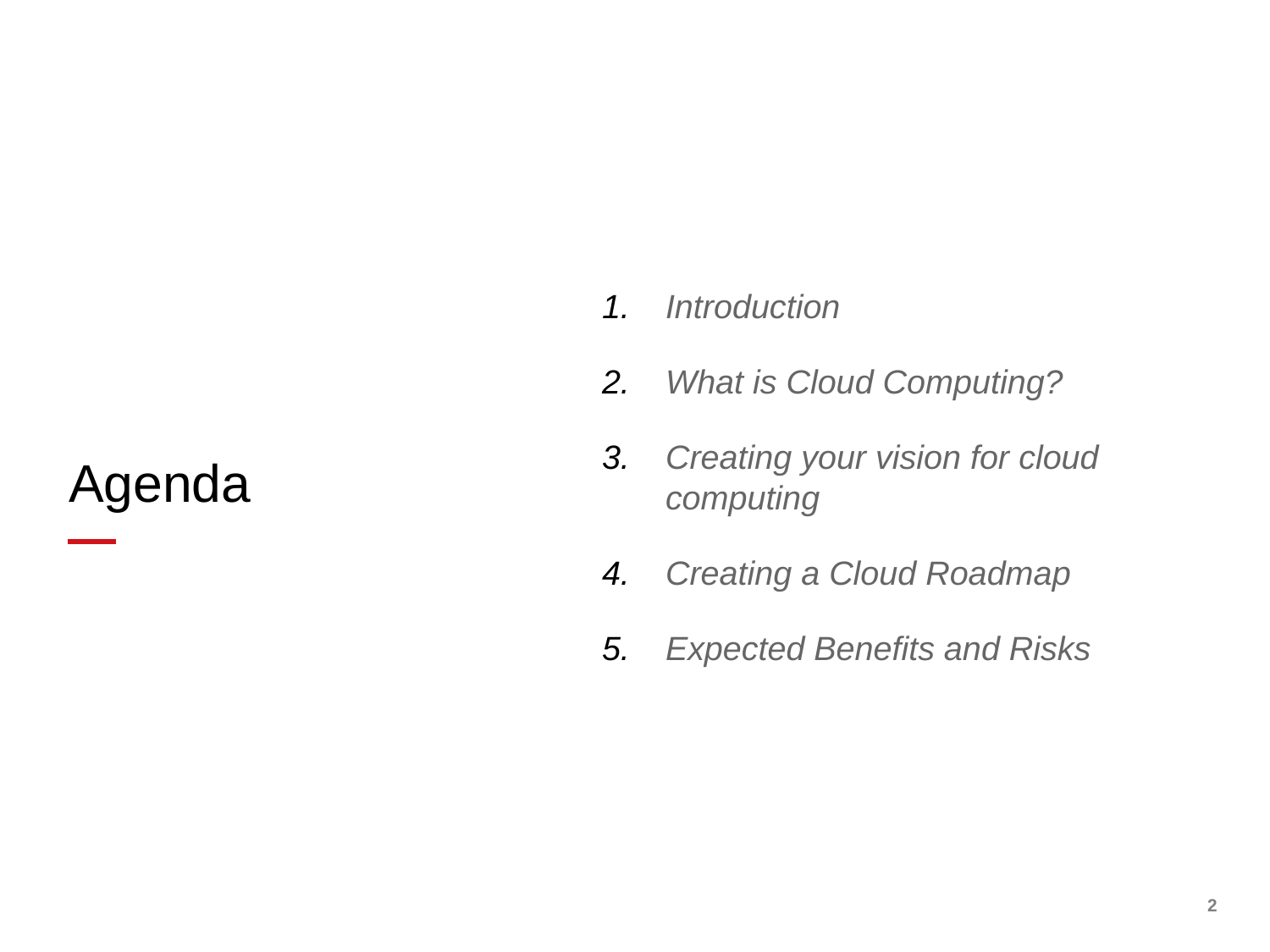

Introduction
What is Cloud Computing?
Creating your vision for cloud computing
Creating a Cloud Roadmap
Expected Benefits and Risks
# Agenda